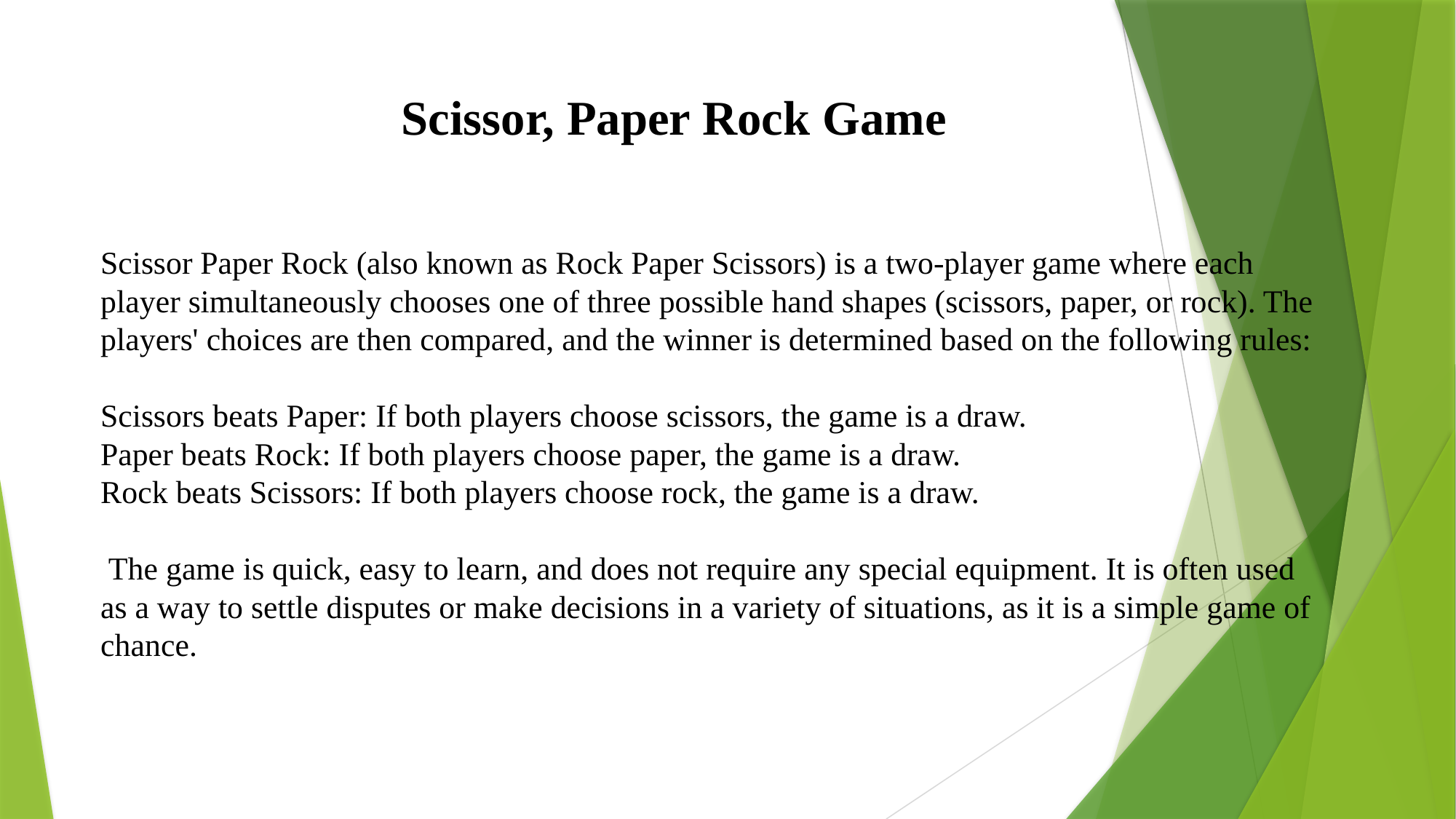

Scissor, Paper Rock Game

Scissor Paper Rock (also known as Rock Paper Scissors) is a two-player game where each player simultaneously chooses one of three possible hand shapes (scissors, paper, or rock). The players' choices are then compared, and the winner is determined based on the following rules:

Scissors beats Paper: If both players choose scissors, the game is a draw.
Paper beats Rock: If both players choose paper, the game is a draw.
Rock beats Scissors: If both players choose rock, the game is a draw.

 The game is quick, easy to learn, and does not require any special equipment. It is often used as a way to settle disputes or make decisions in a variety of situations, as it is a simple game of chance.